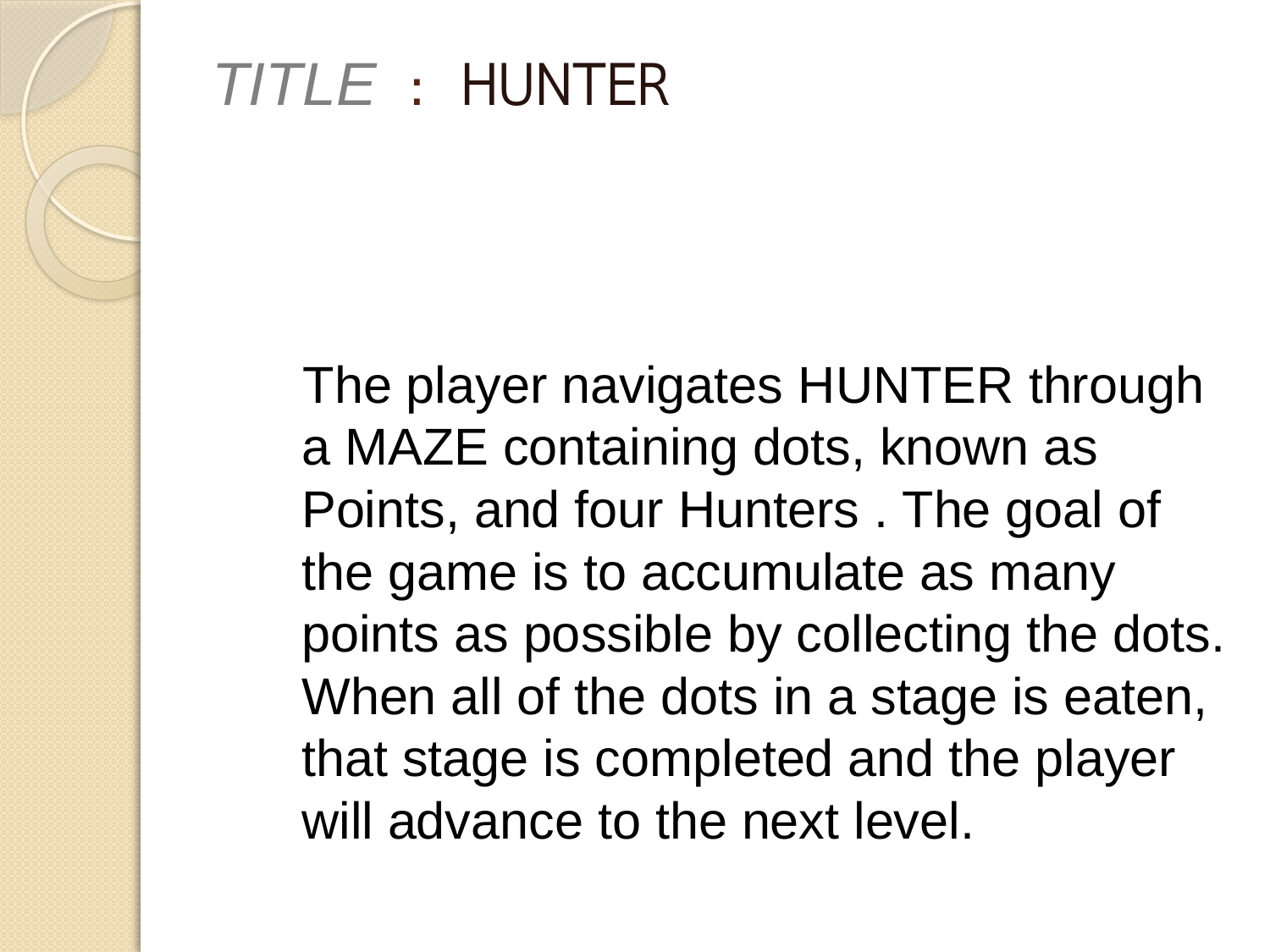

# TITLE  :  HUNTER
Problem Statement :

     The player navigates HUNTER through a MAZE containing dots, known as Points, and four Hunters . The goal of the game is to accumulate as many points as possible by collecting the dots. When all of the dots in a stage is eaten, that stage is completed and the player will advance to the next level.